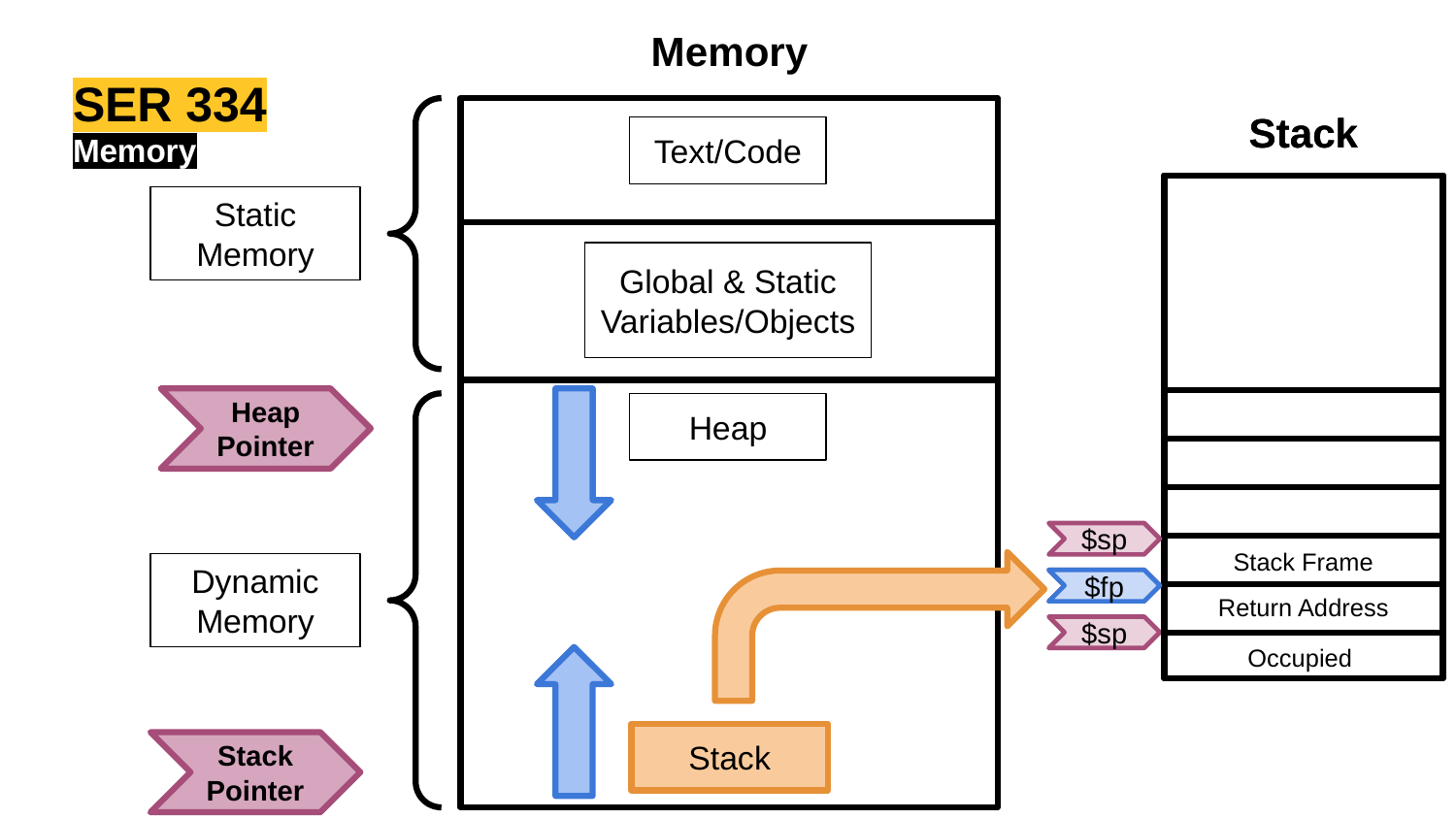

Contents:

Memory
Stack
SER 334

Stack

Occupied
Stack

Occupied
Text/Code
Memory
Text/Code
Static Memory
Heap
Global & Static Variables/Objects
Global & Static Variables/Objects
Heap Pointer

Heap

Static Memory

$sp
Stack Frame

Dynamic Memory
$fp
$sp
Dynamic Memory
Return Address
$sp

Stack
Stack Pointer
Heap Pointer
Stack Pointer